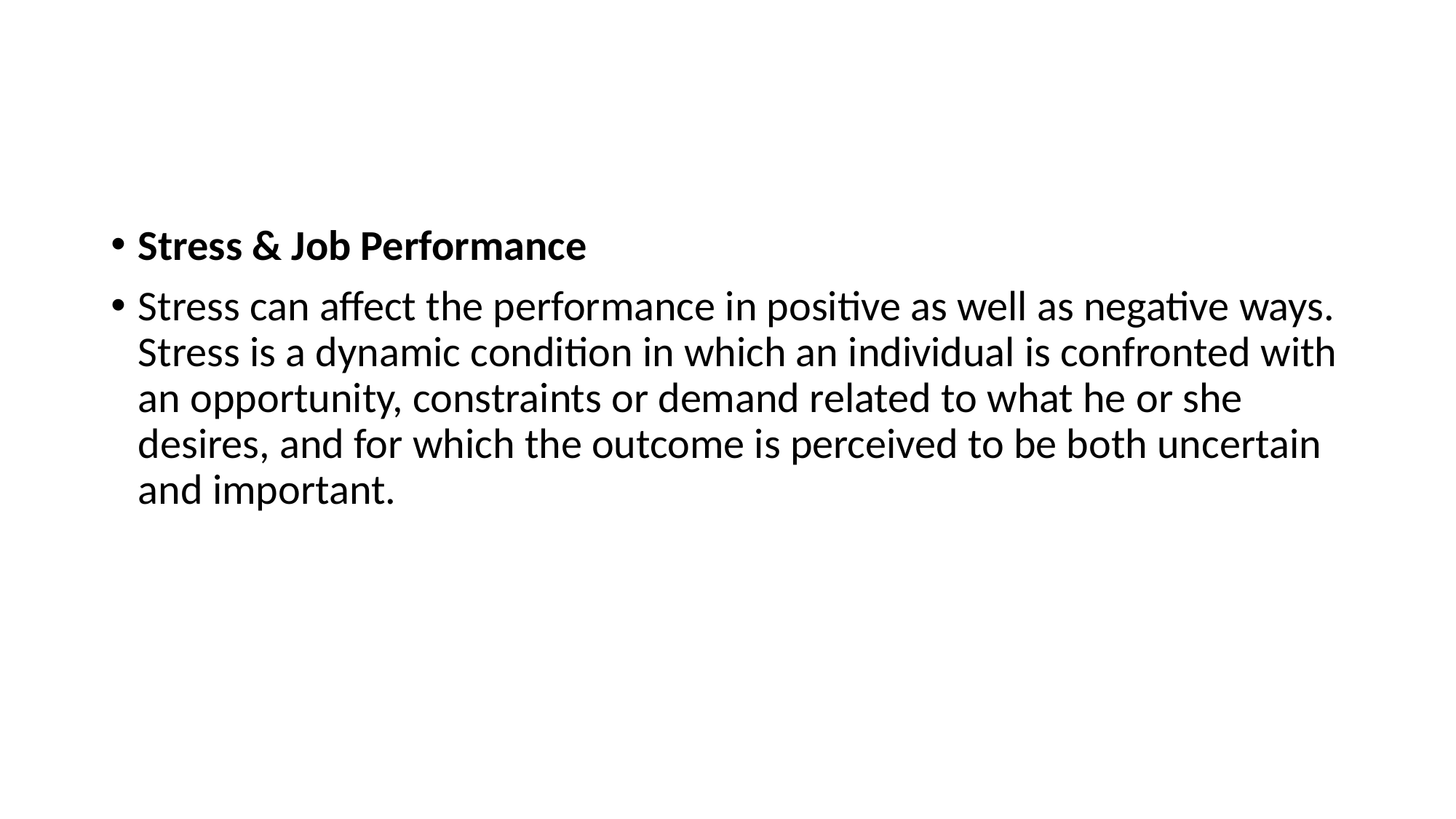

Stress & Job Performance
Stress can affect the performance in positive as well as negative ways. Stress is a dynamic condition in which an individual is confronted with an opportunity, constraints or demand related to what he or she desires, and for which the outcome is perceived to be both uncertain and important.